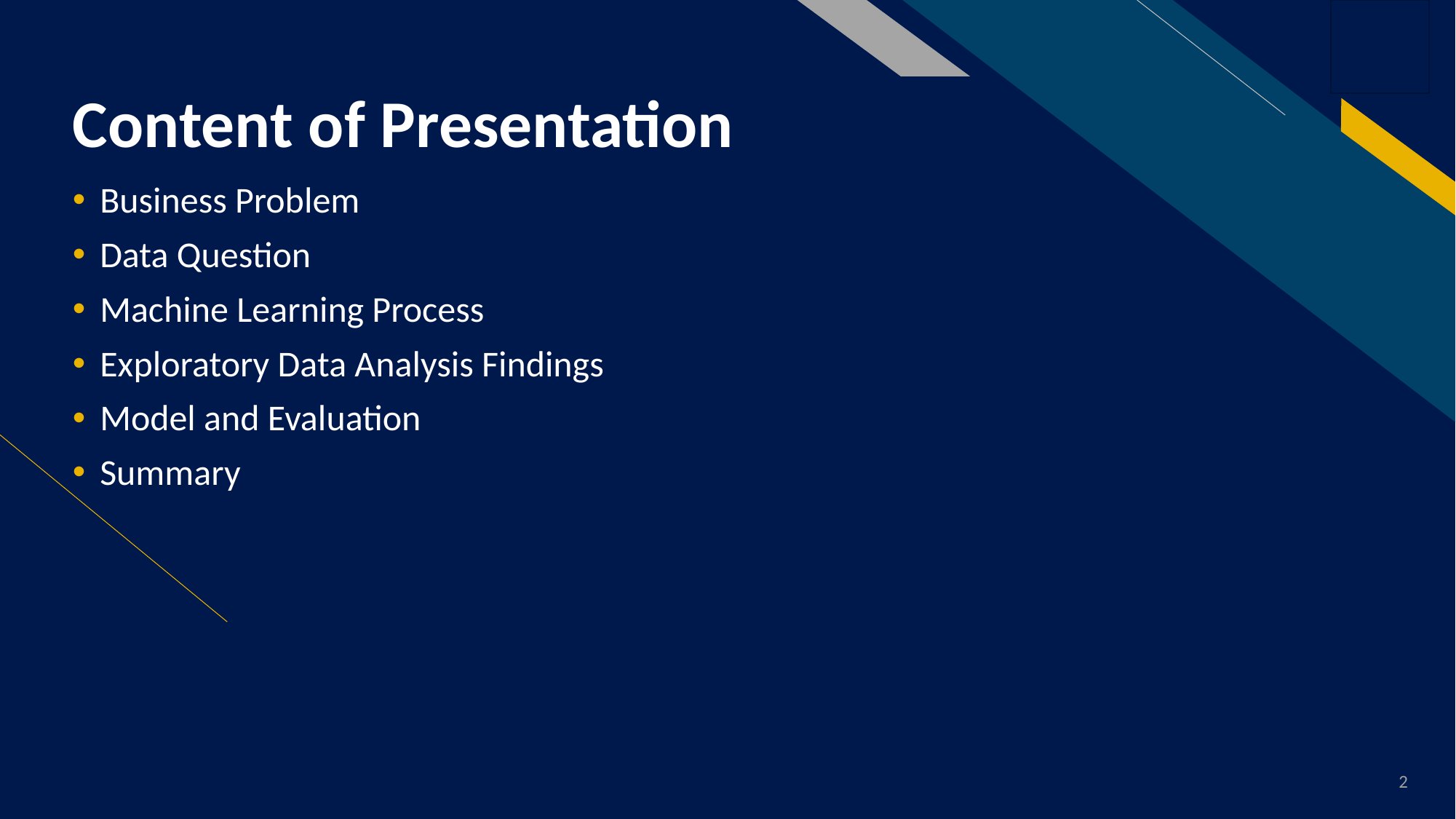

# Content of Presentation
Business Problem
Data Question
Machine Learning Process
Exploratory Data Analysis Findings
Model and Evaluation
Summary

2